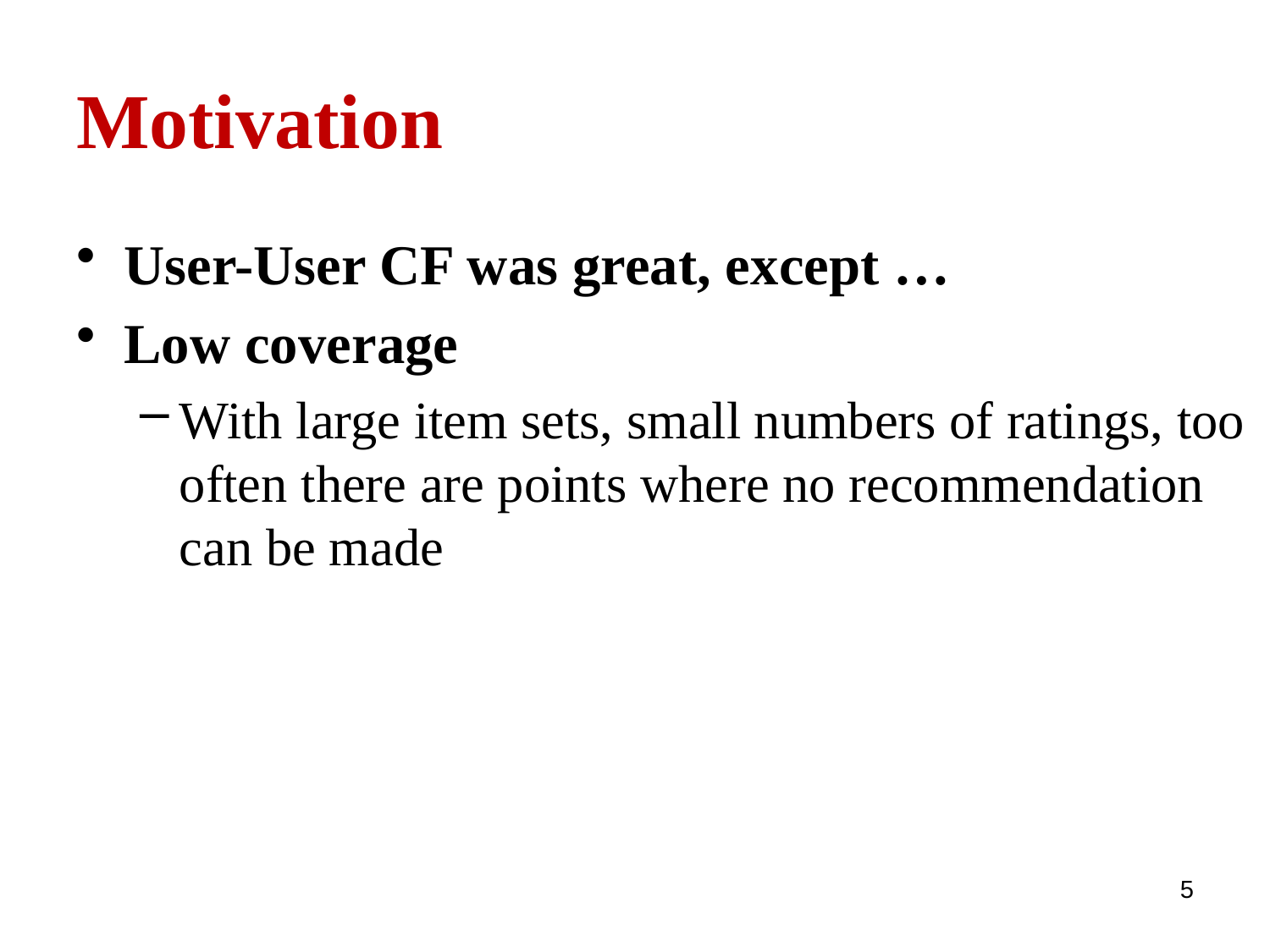

# Motivation
User-User CF was great, except …
Low coverage
With large item sets, small numbers of ratings, too often there are points where no recommendation can be made
5